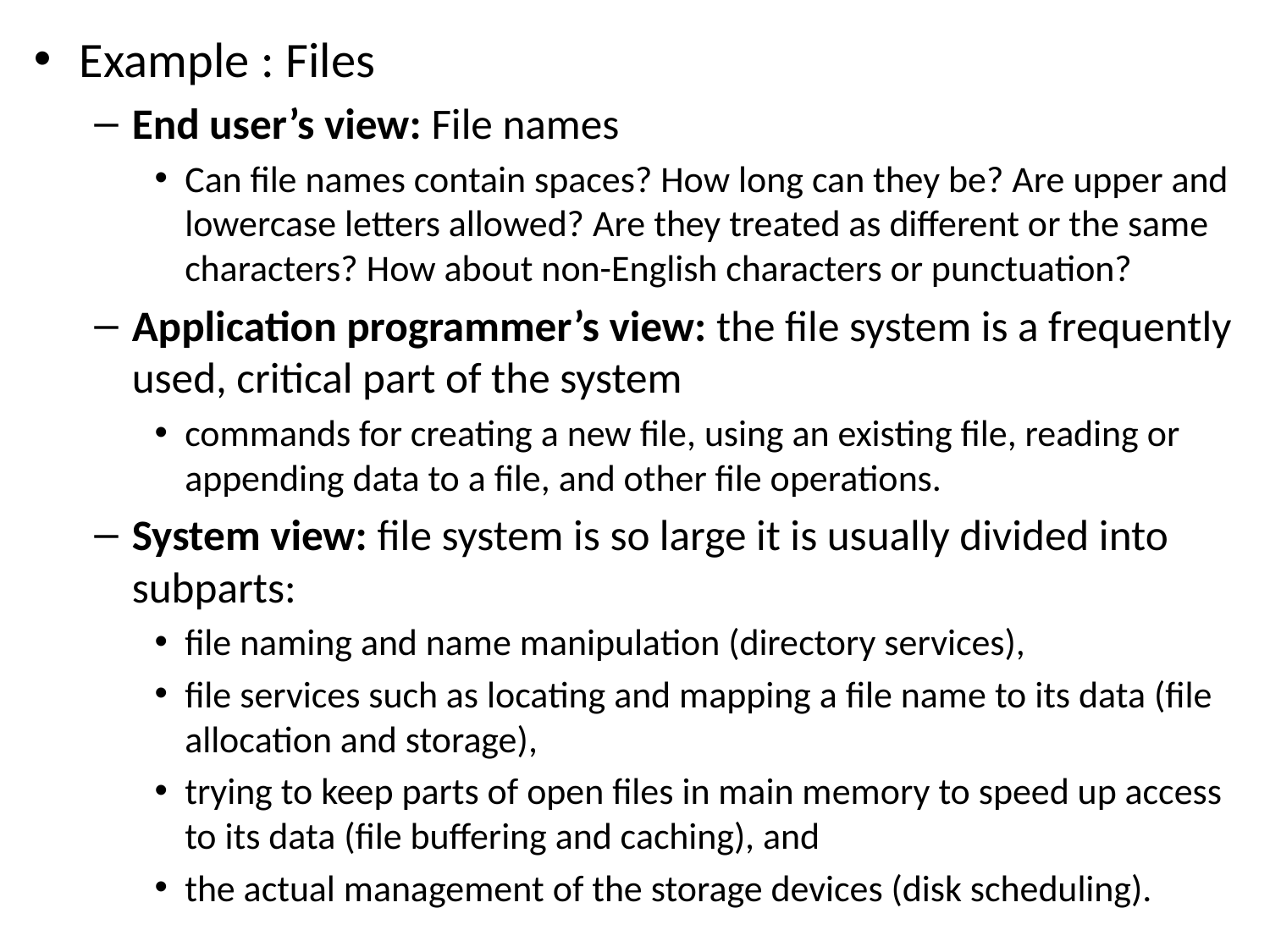

Example : Files
End user’s view: File names
Can file names contain spaces? How long can they be? Are upper and lowercase letters allowed? Are they treated as different or the same characters? How about non-English characters or punctuation?
Application programmer’s view: the file system is a frequently used, critical part of the system
commands for creating a new file, using an existing file, reading or appending data to a file, and other file operations.
System view: file system is so large it is usually divided into subparts:
file naming and name manipulation (directory services),
file services such as locating and mapping a file name to its data (file allocation and storage),
trying to keep parts of open files in main memory to speed up access to its data (file buffering and caching), and
the actual management of the storage devices (disk scheduling).